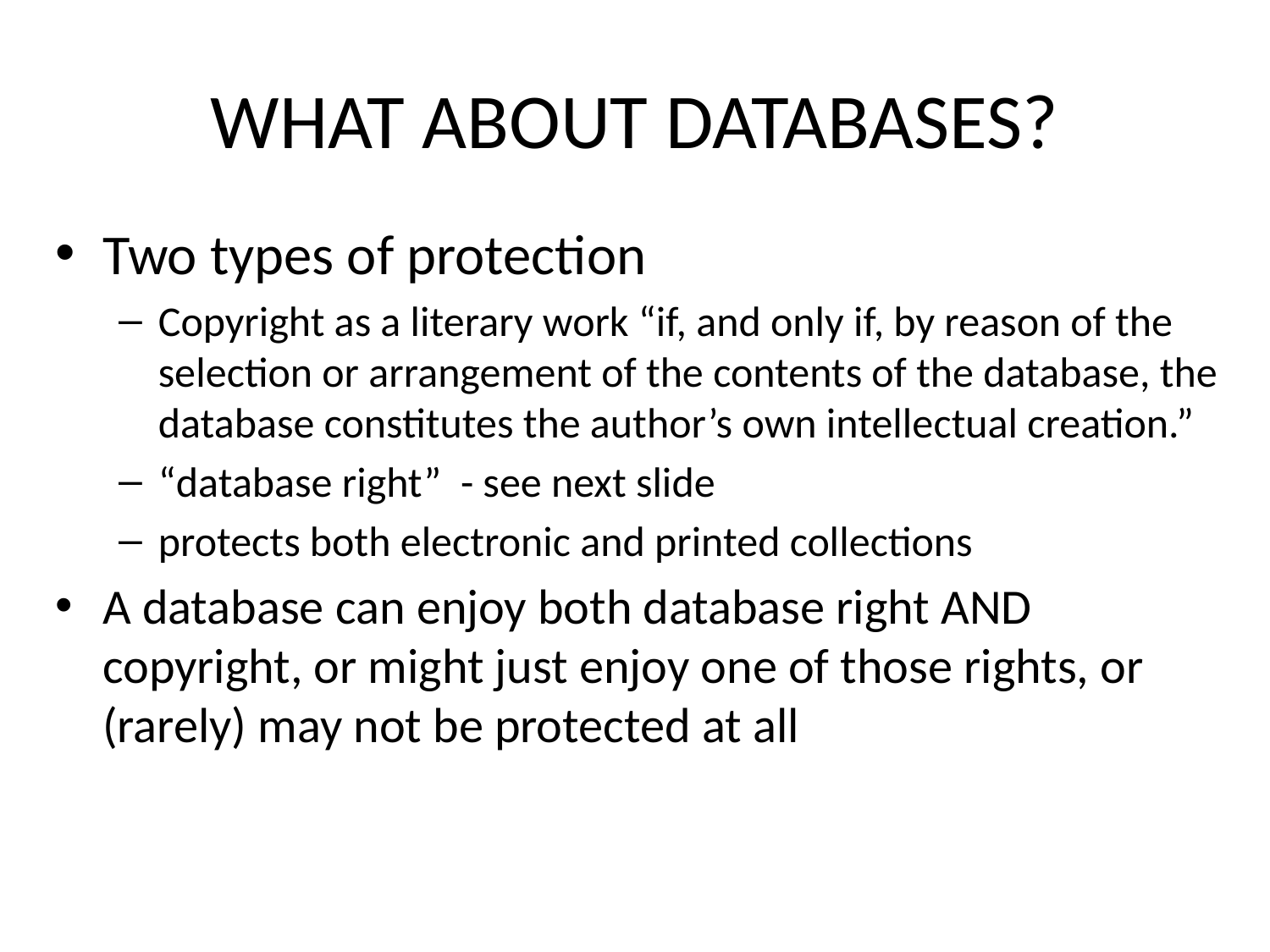

# WHAT ABOUT DATABASES?
Two types of protection
Copyright as a literary work “if, and only if, by reason of the selection or arrangement of the contents of the database, the database constitutes the author’s own intellectual creation.”
“database right”  - see next slide
protects both electronic and printed collections
A database can enjoy both database right AND copyright, or might just enjoy one of those rights, or (rarely) may not be protected at all